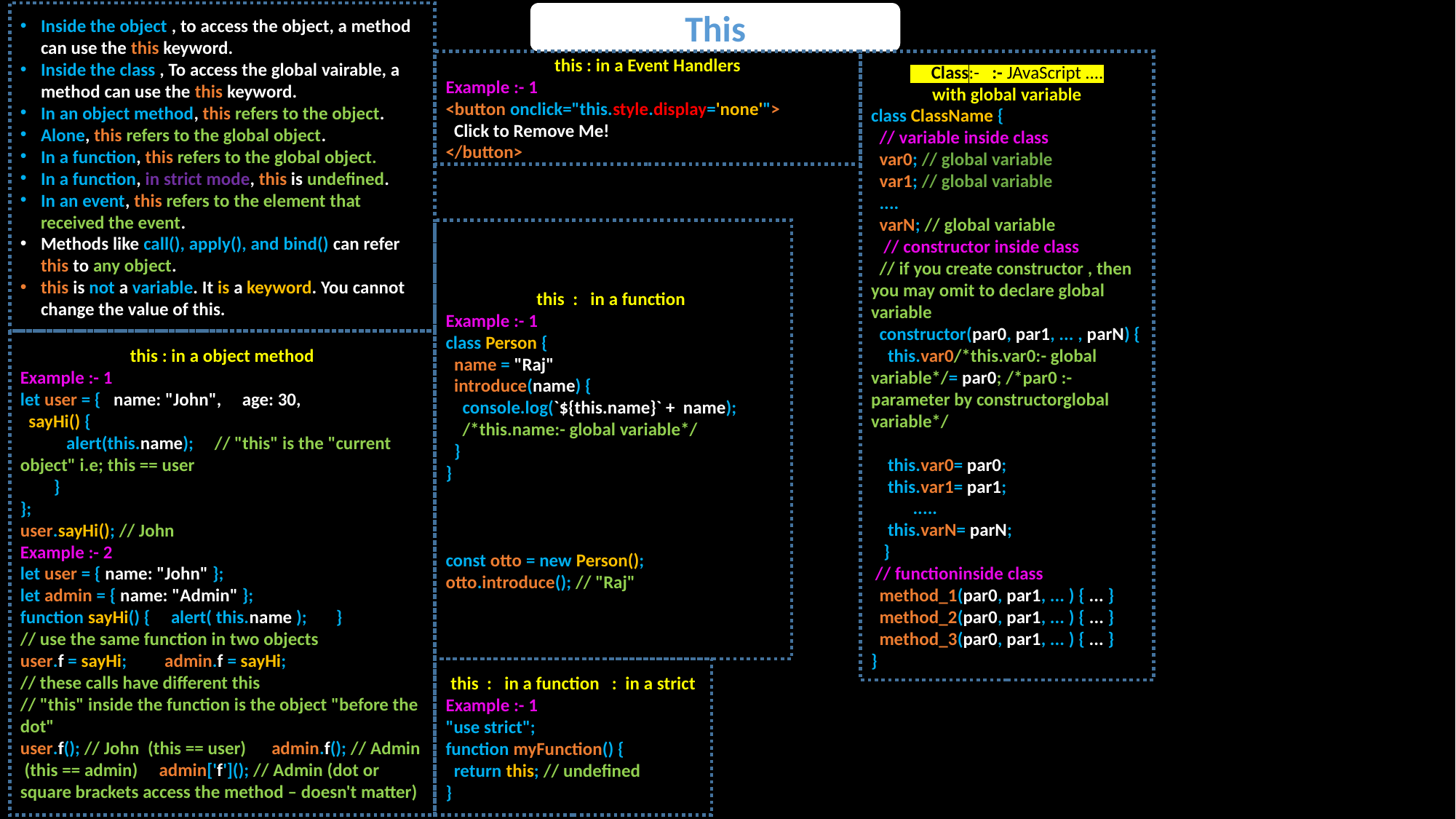

Inside the object , to access the object, a method can use the this keyword.
Inside the class , To access the global vairable, a method can use the this keyword.
In an object method, this refers to the object.
Alone, this refers to the global object.
In a function, this refers to the global object.
In a function, in strict mode, this is undefined.
In an event, this refers to the element that received the event.
Methods like call(), apply(), and bind() can refer this to any object.
this is not a variable. It is a keyword. You cannot change the value of this.
This
this : in a Event Handlers
Example :- 1
<button onclick="this.style.display='none'">
  Click to Remove Me!
</button>
     Class:-   :- JAvaScript ....
with global variable
class ClassName {
  // variable inside class
  var0; // global variable
  var1; // global variable
  ....
  varN; // global variable
   // constructor inside class
  // if you create constructor , then you may omit to declare global variable
  constructor(par0, par1, ... , parN) {
    this.var0/*this.var0:- global variable*/= par0; /*par0 :- parameter by constructorglobal variable*/

    this.var0= par0;
    this.var1= par1;
          .....
    this.varN= parN;
   }
 // functioninside class
  method_1(par0, par1, ... ) { ... }
  method_2(par0, par1, ... ) { ... }
  method_3(par0, par1, ... ) { ... }
}
this  :   in a function
Example :- 1
class Person {
  name = "Raj"
  introduce(name) {
    console.log(`${this.name}` +  name);
    /*this.name:- global variable*/
  }
}
const otto = new Person();
otto.introduce(); // "Raj"
this : in a object method
Example :- 1
let user = {   name: "John",     age: 30,
  sayHi() {
           alert(this.name);     // "this" is the "current object" i.e; this == user
        }
};
user.sayHi(); // John
Example :- 2
let user = { name: "John" };
let admin = { name: "Admin" };
function sayHi() {     alert( this.name );       }
// use the same function in two objects
user.f = sayHi;         admin.f = sayHi;
// these calls have different this
// "this" inside the function is the object "before the dot"
user.f(); // John  (this == user)      admin.f(); // Admin  (this == admin)     admin['f'](); // Admin (dot or square brackets access the method – doesn't matter)
this  :   in a function   :  in a strict
Example :- 1
"use strict";
function myFunction() {
  return this; // undefined
}